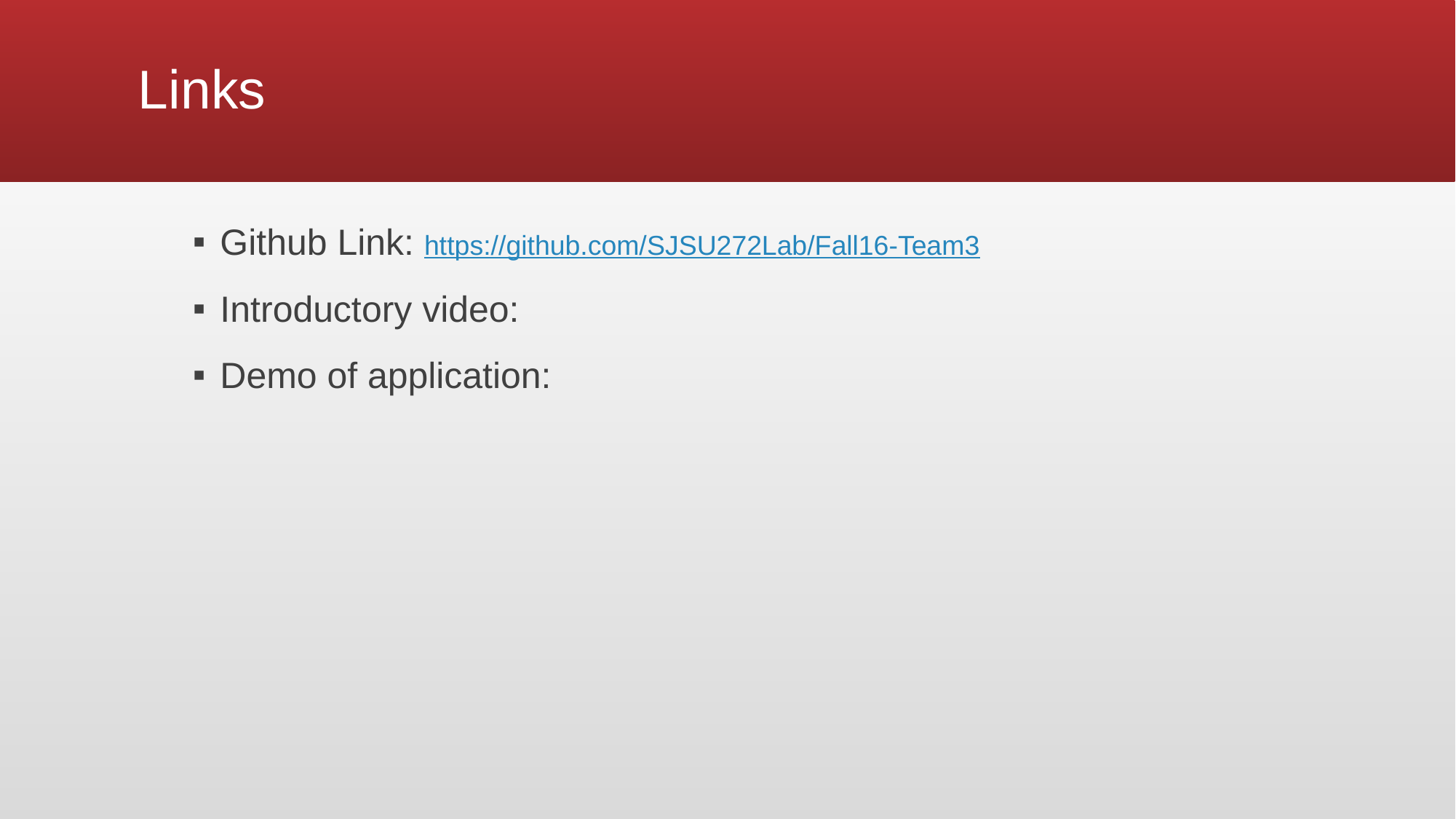

# Links
Github Link: https://github.com/SJSU272Lab/Fall16-Team3
Introductory video:
Demo of application: